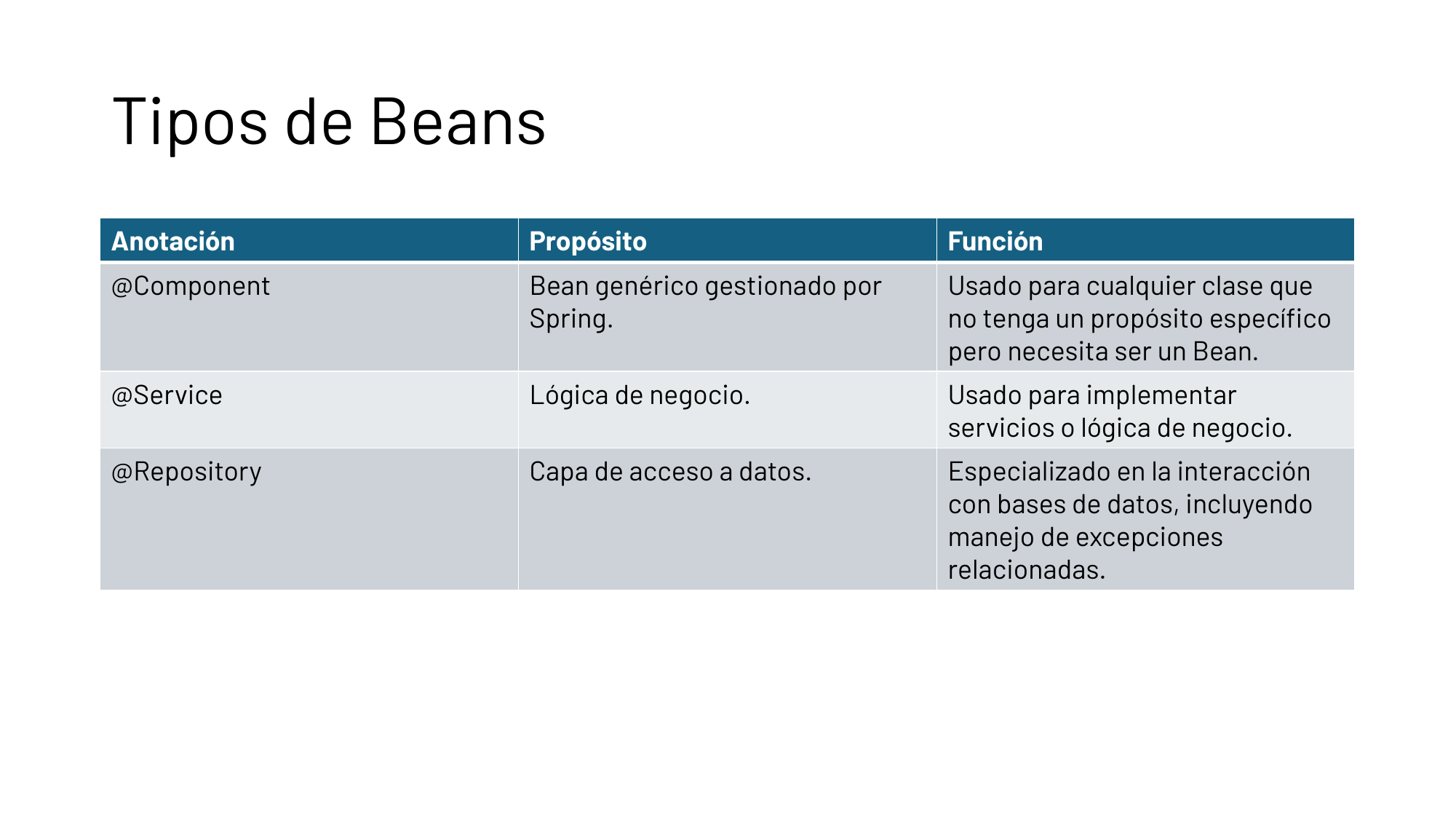

# Tipos de Beans
| Anotación | Propósito | Función |
| --- | --- | --- |
| @Component | Bean genérico gestionado por Spring. | Usado para cualquier clase que no tenga un propósito específico pero necesita ser un Bean. |
| @Service | Lógica de negocio. | Usado para implementar servicios o lógica de negocio. |
| @Repository | Capa de acceso a datos. | Especializado en la interacción con bases de datos, incluyendo manejo de excepciones relacionadas. |